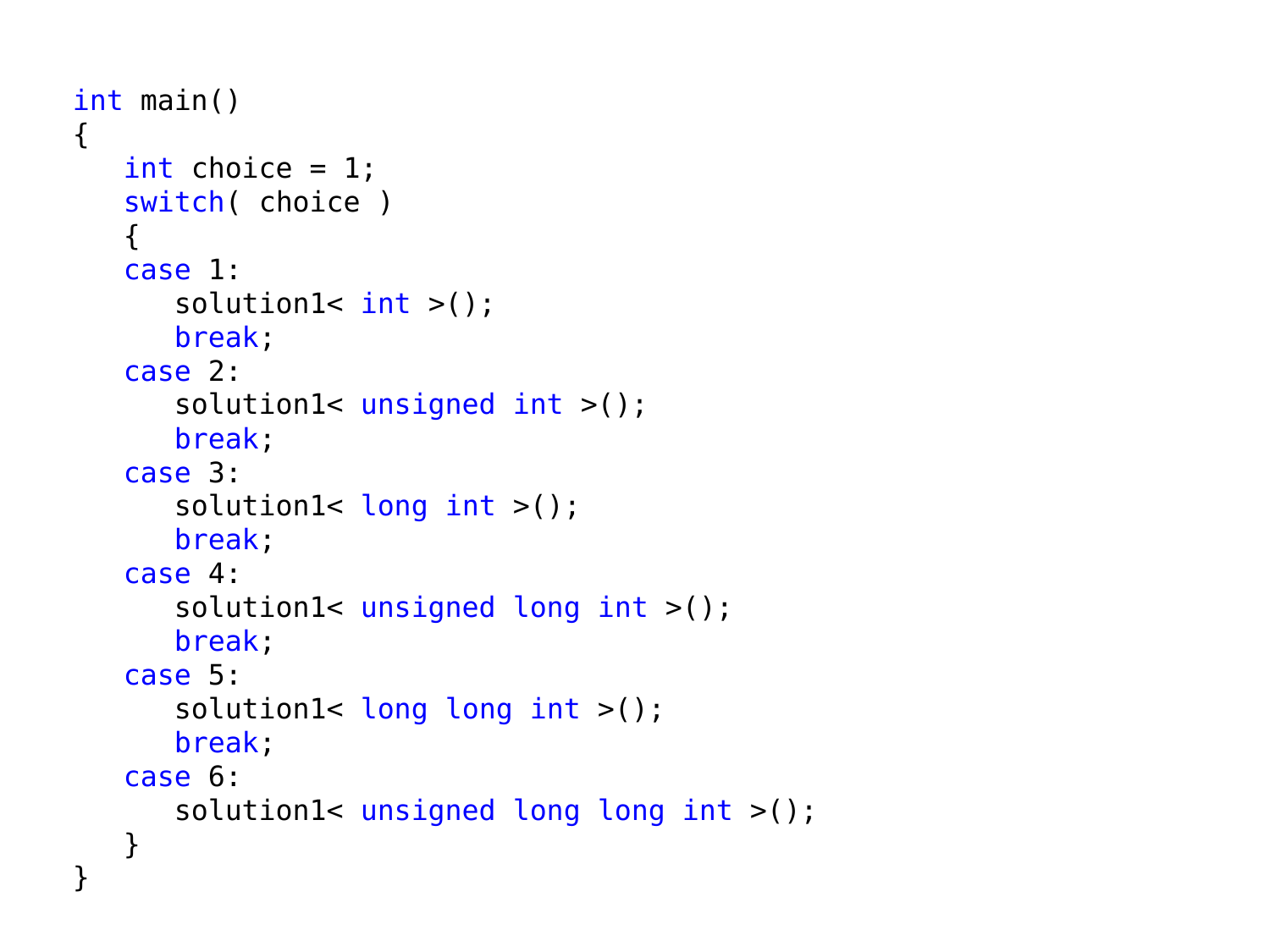

int main()
{
   int choice = 1;
   switch( choice )
   {
   case 1:
      solution1< int >();
      break;
   case 2:
      solution1< unsigned int >();
      break;
   case 3:
      solution1< long int >();
      break;
   case 4:
      solution1< unsigned long int >();
      break;
   case 5:
      solution1< long long int >();
      break;
   case 6:
      solution1< unsigned long long int >();
   }
}